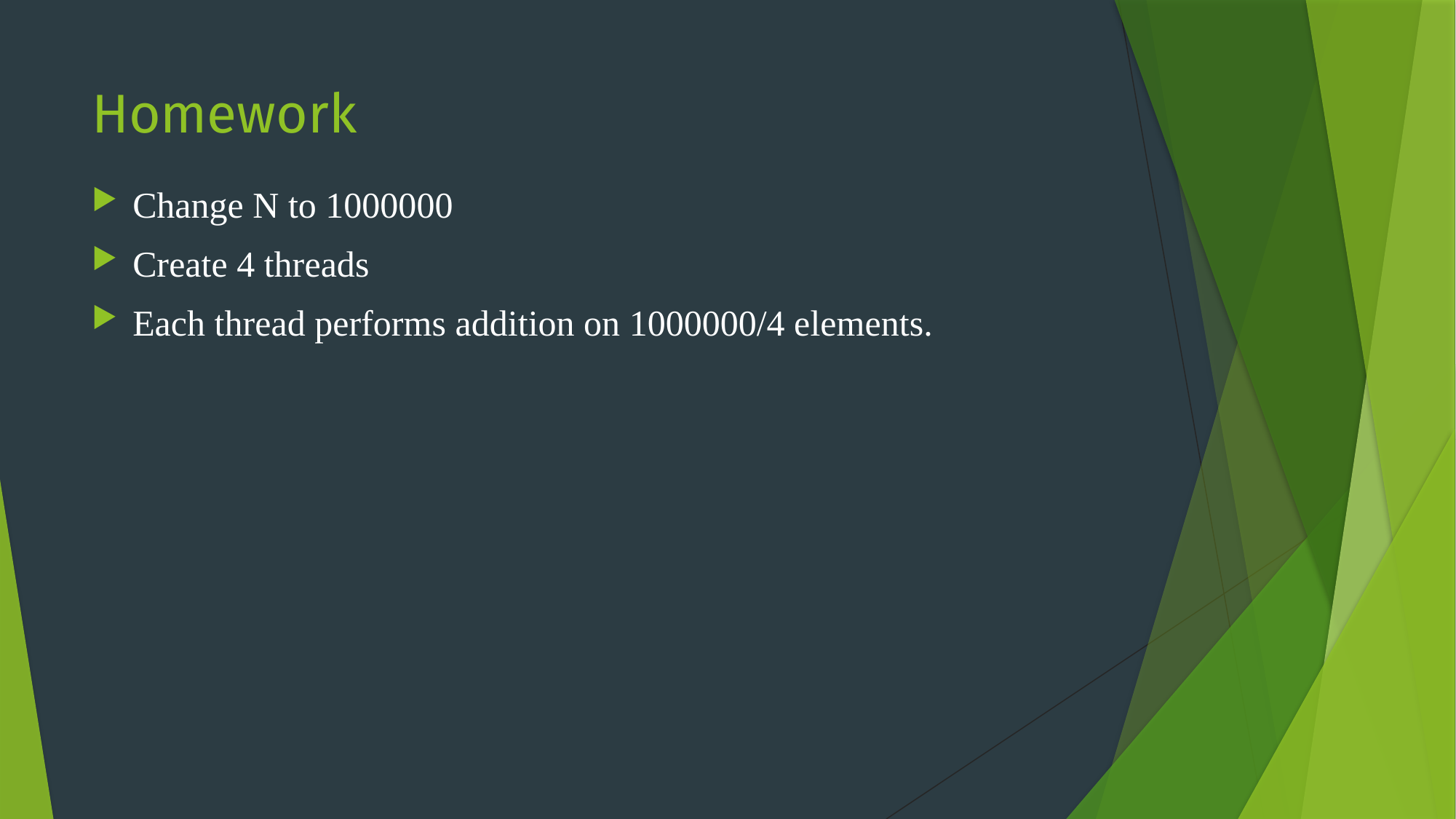

# Homework
Change N to 1000000
Create 4 threads
Each thread performs addition on 1000000/4 elements.